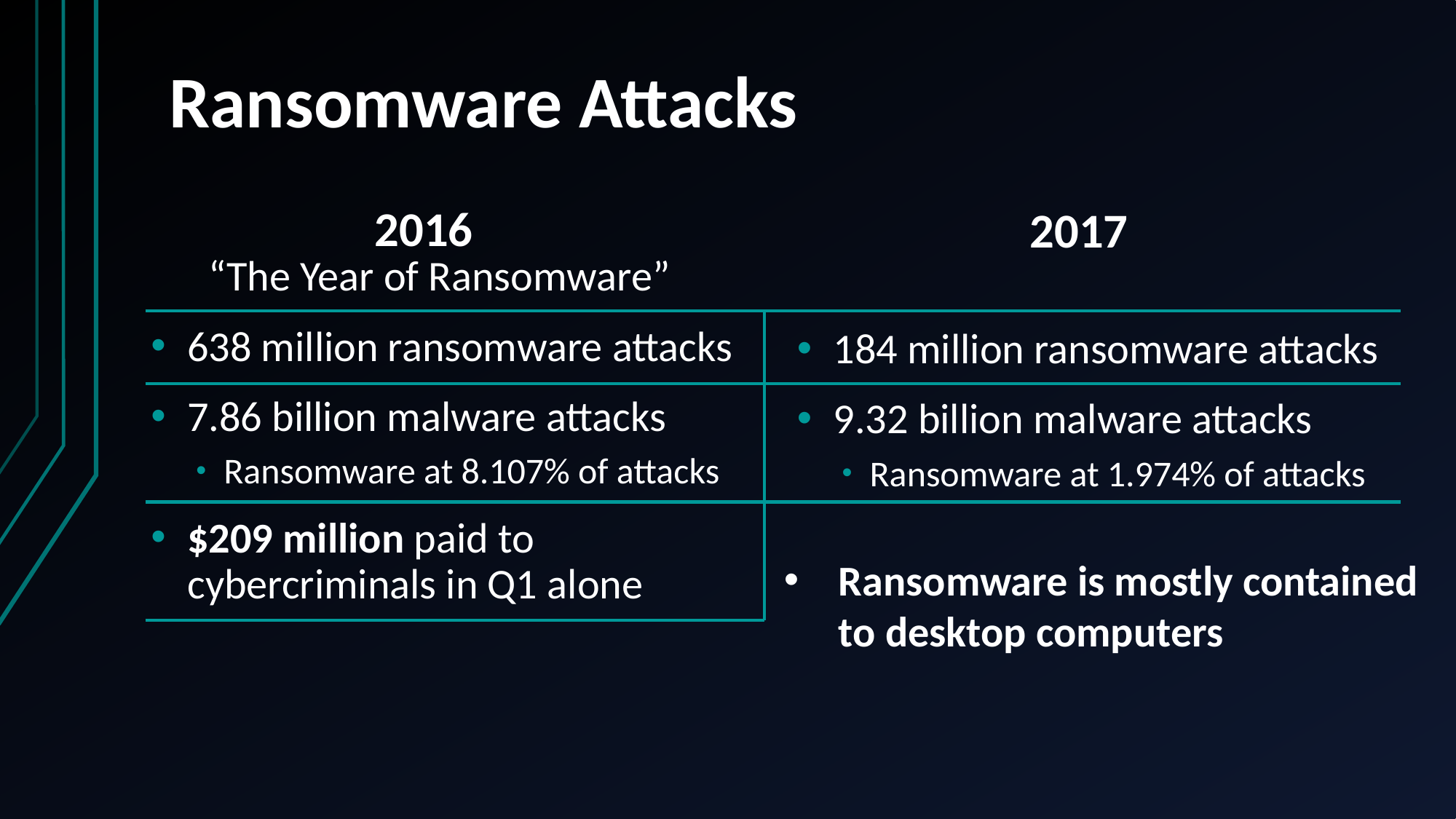

# Ransomware Attacks
2016
2017
      “The Year of Ransomware”
638 million ransomware attacks
7.86 billion malware attacks
Ransomware at 8.107% of attacks
$209 million paid to cybercriminals in Q1 alone

184 million ransomware attacks
9.32 billion malware attacks
Ransomware at 1.974% of attacks

Ransomware is mostly contained to desktop computers